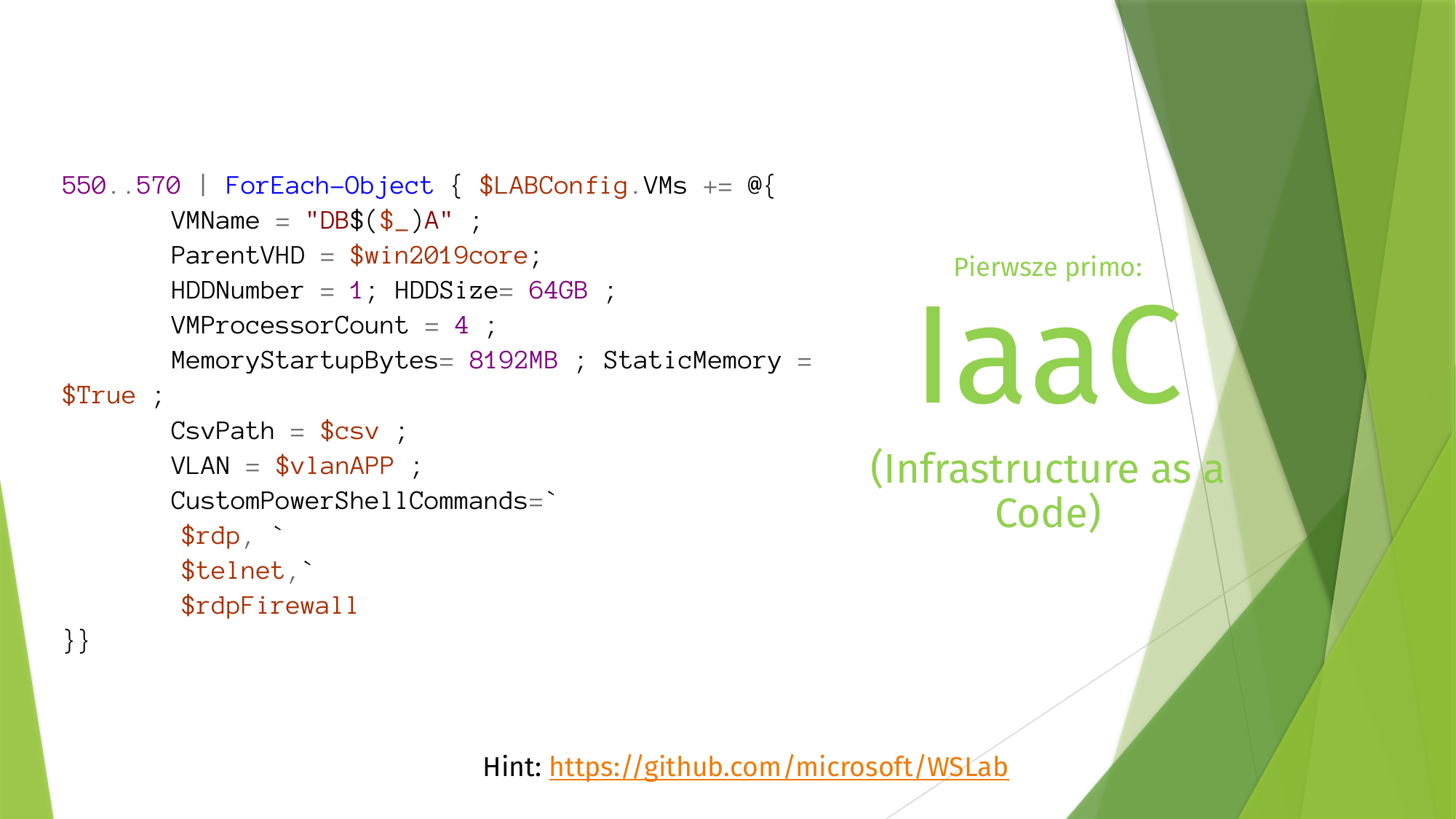

# 550..570 | ForEach-Object { $LABConfig.VMs += @{ VMName = "DB$($_)A" ; ParentVHD = $win2019core; HDDNumber = 1; HDDSize= 64GB ; VMProcessorCount = 4 ; MemoryStartupBytes= 8192MB ; StaticMemory = $True ; CsvPath = $csv ; VLAN = $vlanAPP ; CustomPowerShellCommands=` $rdp, ` $telnet,` $rdpFirewall }}
Pierwsze primo:
IaaC
(Infrastructure as a Code)
Hint: https://github.com/microsoft/WSLab